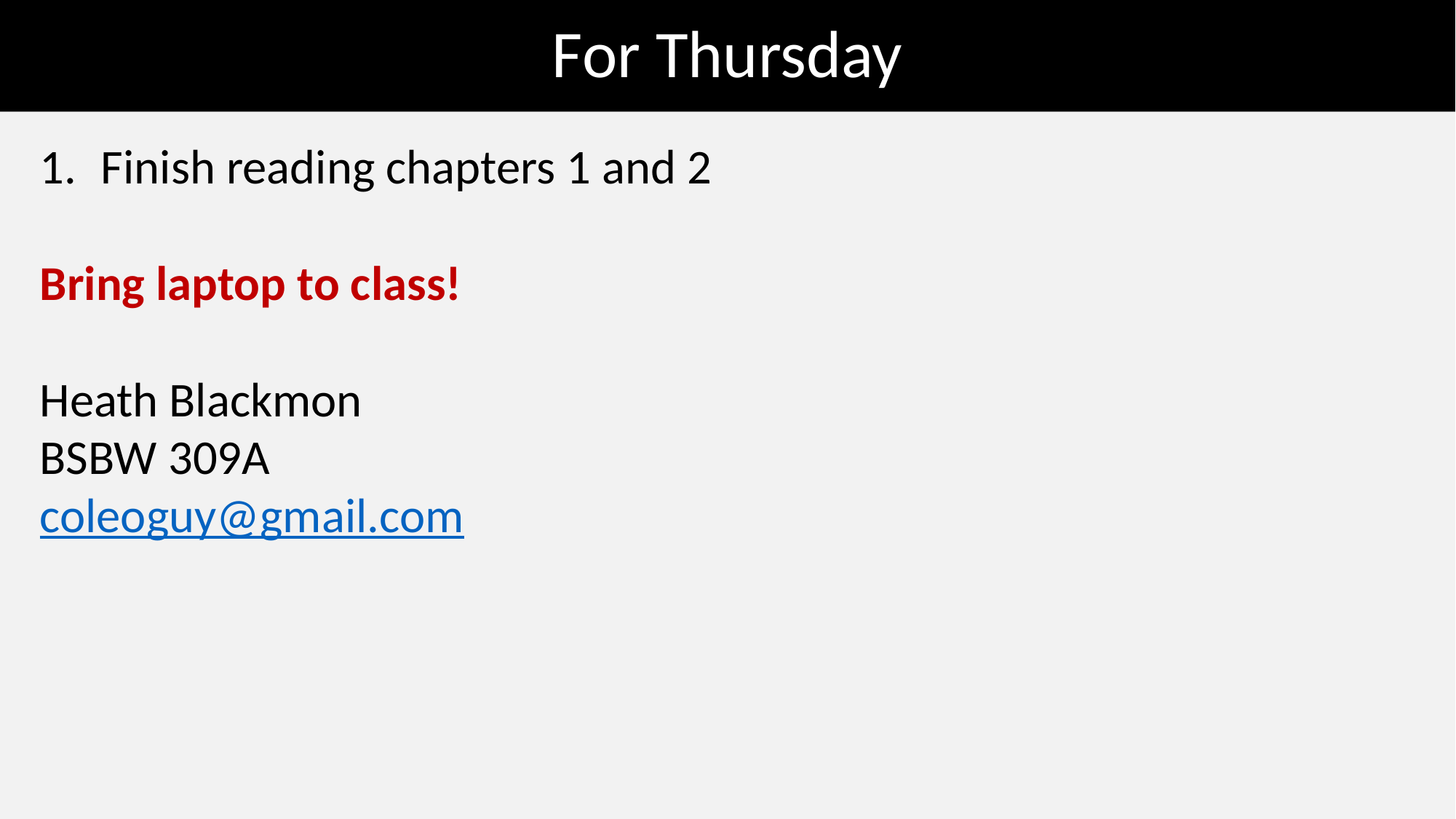

# For Thursday
Finish reading chapters 1 and 2

Bring laptop to class!

Heath Blackmon
BSBW 309A
coleoguy@gmail.com